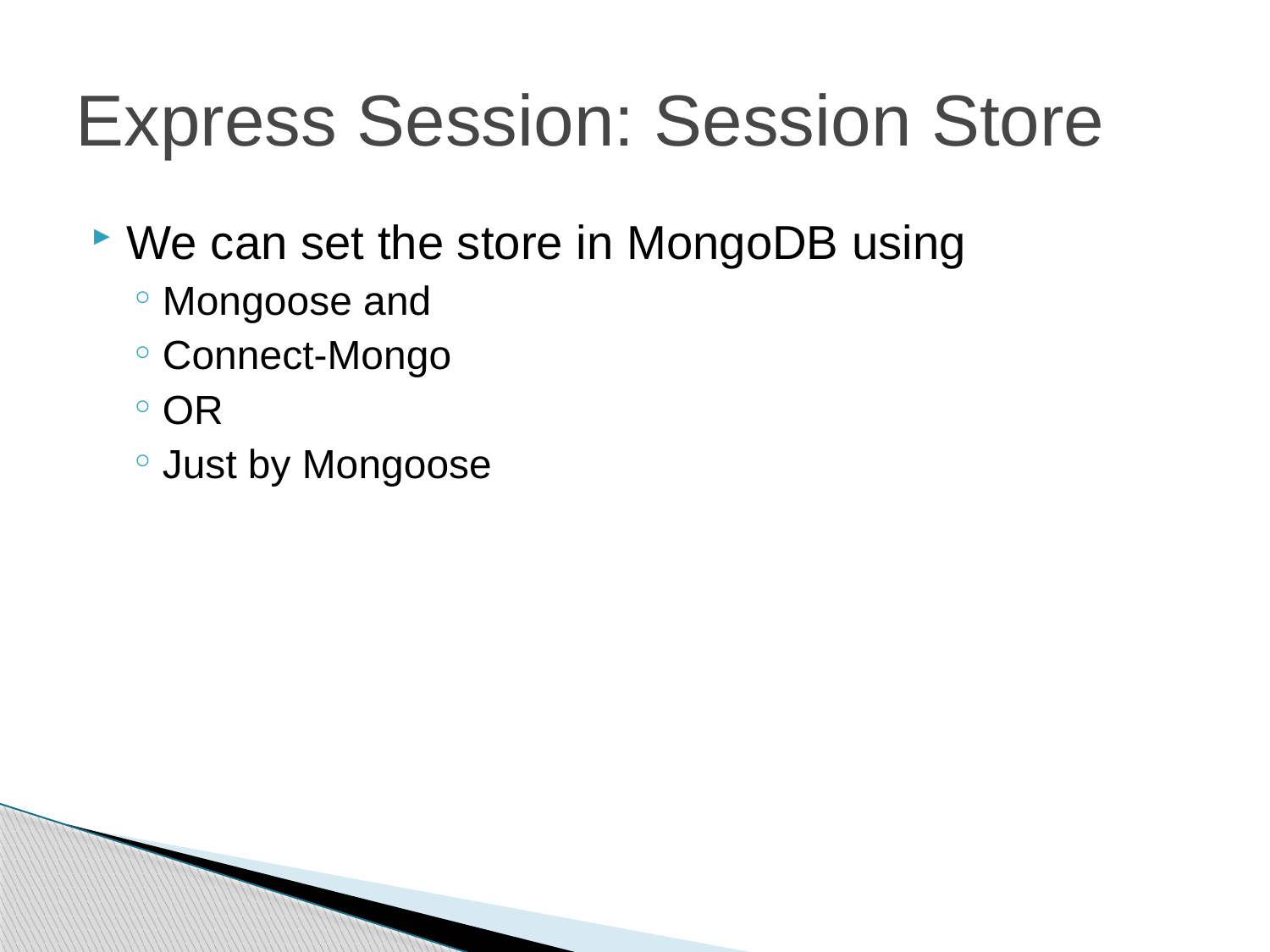

# Express Session: Session Store
We can set the store in MongoDB using
Mongoose and
Connect-Mongo
OR
Just by Mongoose